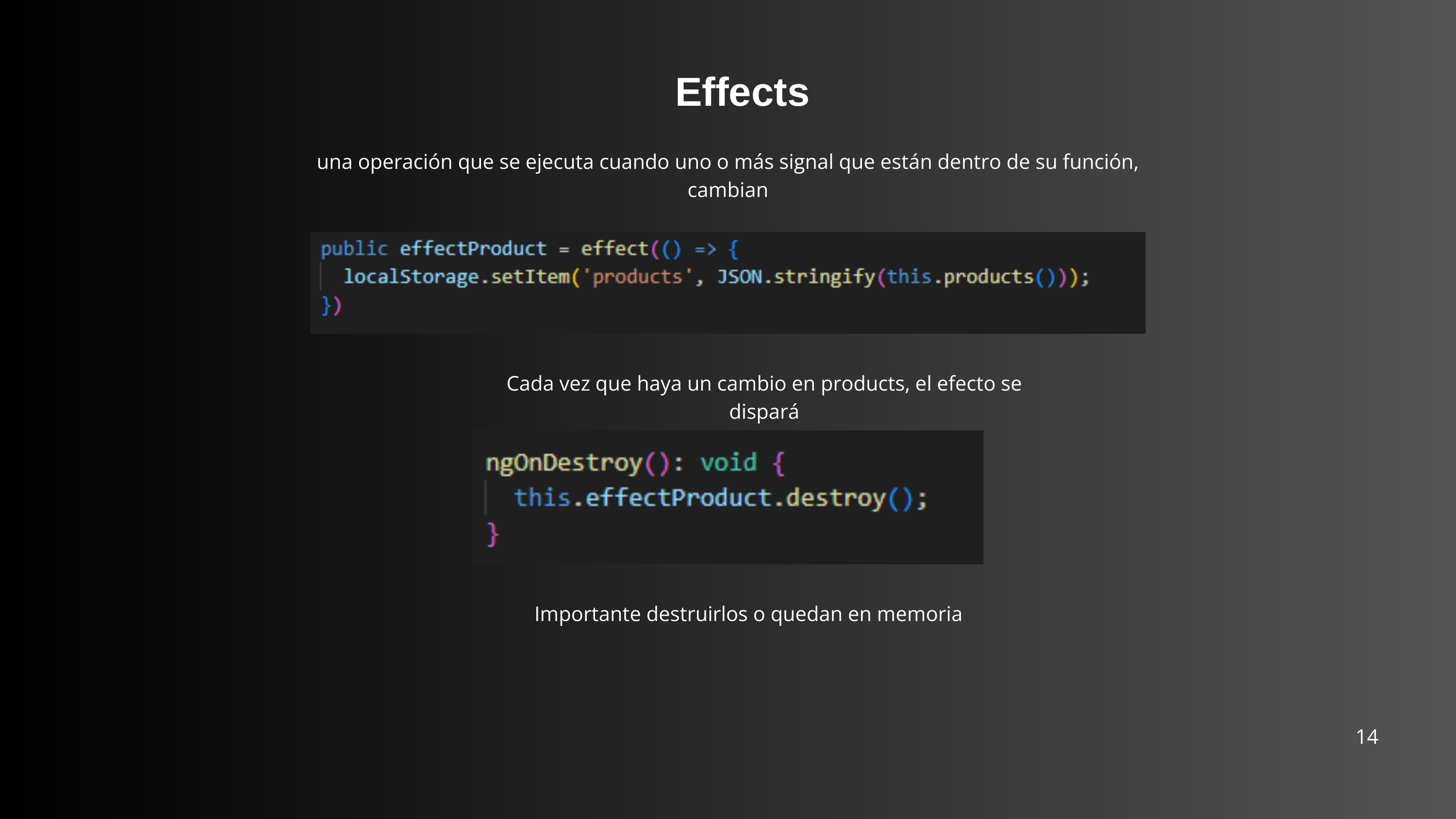

Effects
una operación que se ejecuta cuando uno o más signal que están dentro de su función, cambian

Cada vez que haya un cambio en products, el efecto se dispará

Importante destruirlos o quedan en memoria
14